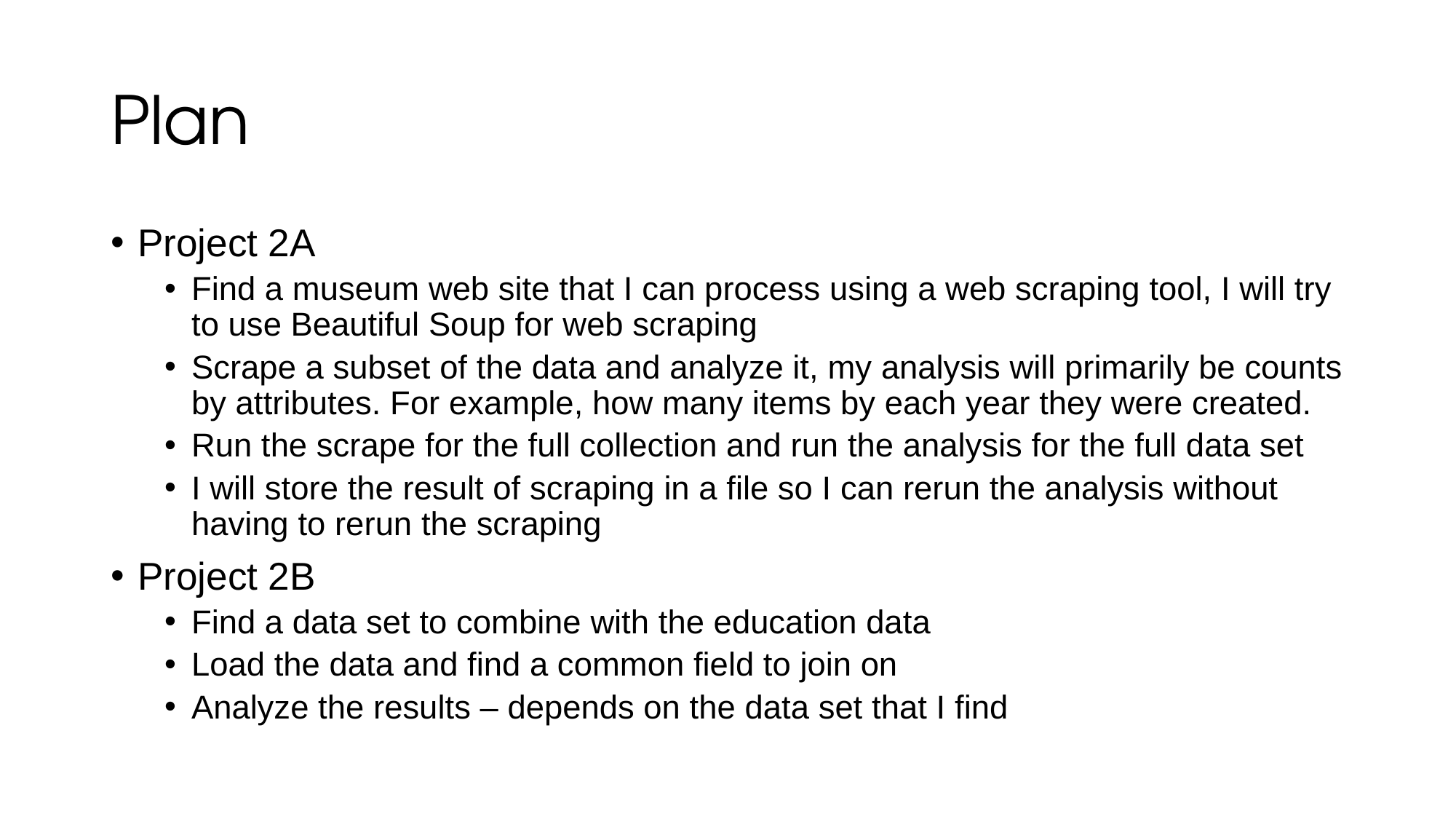

# Plan
Project 2A
Find a museum web site that I can process using a web scraping tool, I will try to use Beautiful Soup for web scraping
Scrape a subset of the data and analyze it, my analysis will primarily be counts by attributes. For example, how many items by each year they were created.
Run the scrape for the full collection and run the analysis for the full data set
I will store the result of scraping in a file so I can rerun the analysis without having to rerun the scraping
Project 2B
Find a data set to combine with the education data
Load the data and find a common field to join on
Analyze the results – depends on the data set that I find